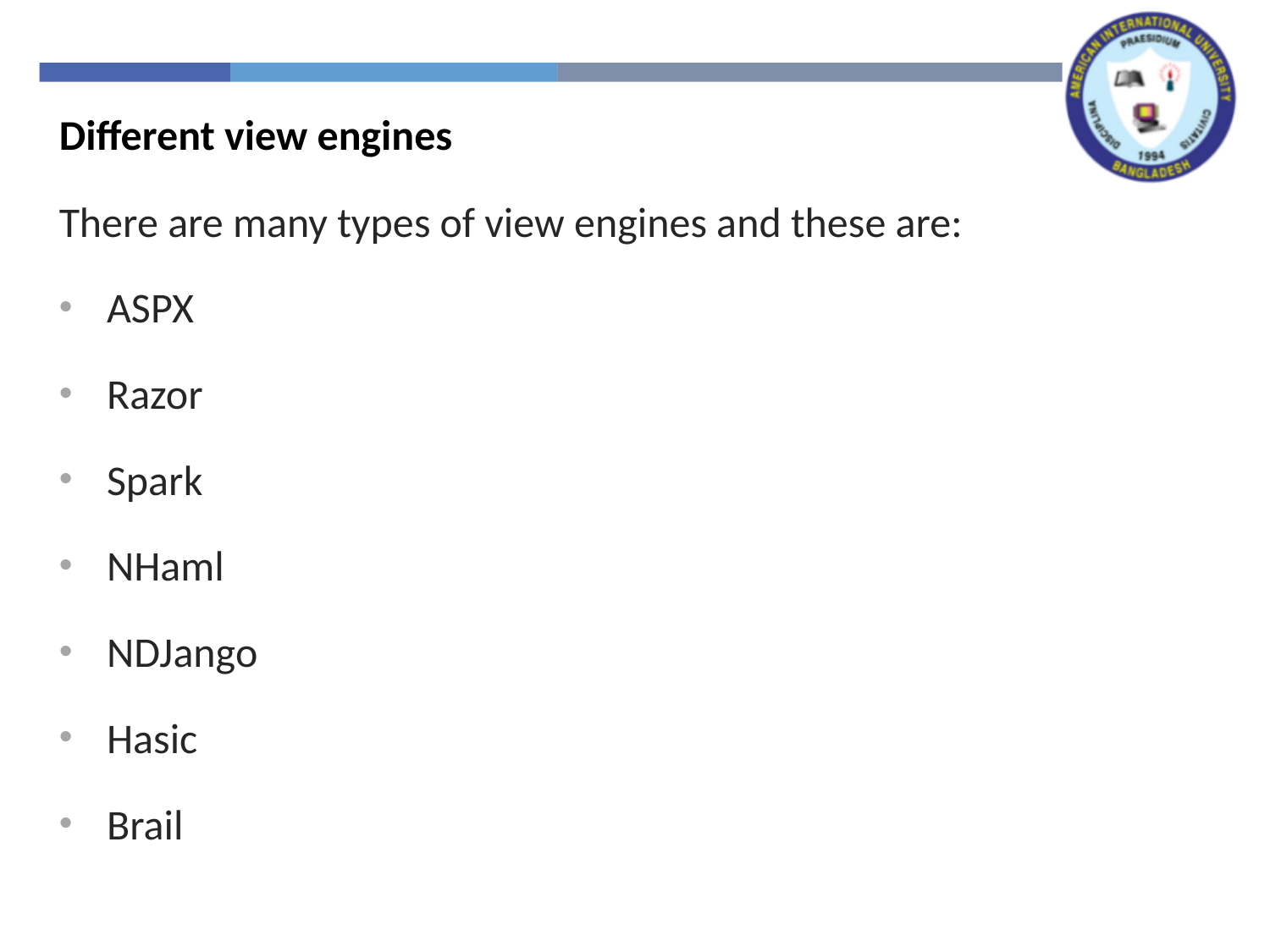

Different view engines
There are many types of view engines and these are:
ASPX
Razor
Spark
NHaml
NDJango
Hasic
Brail